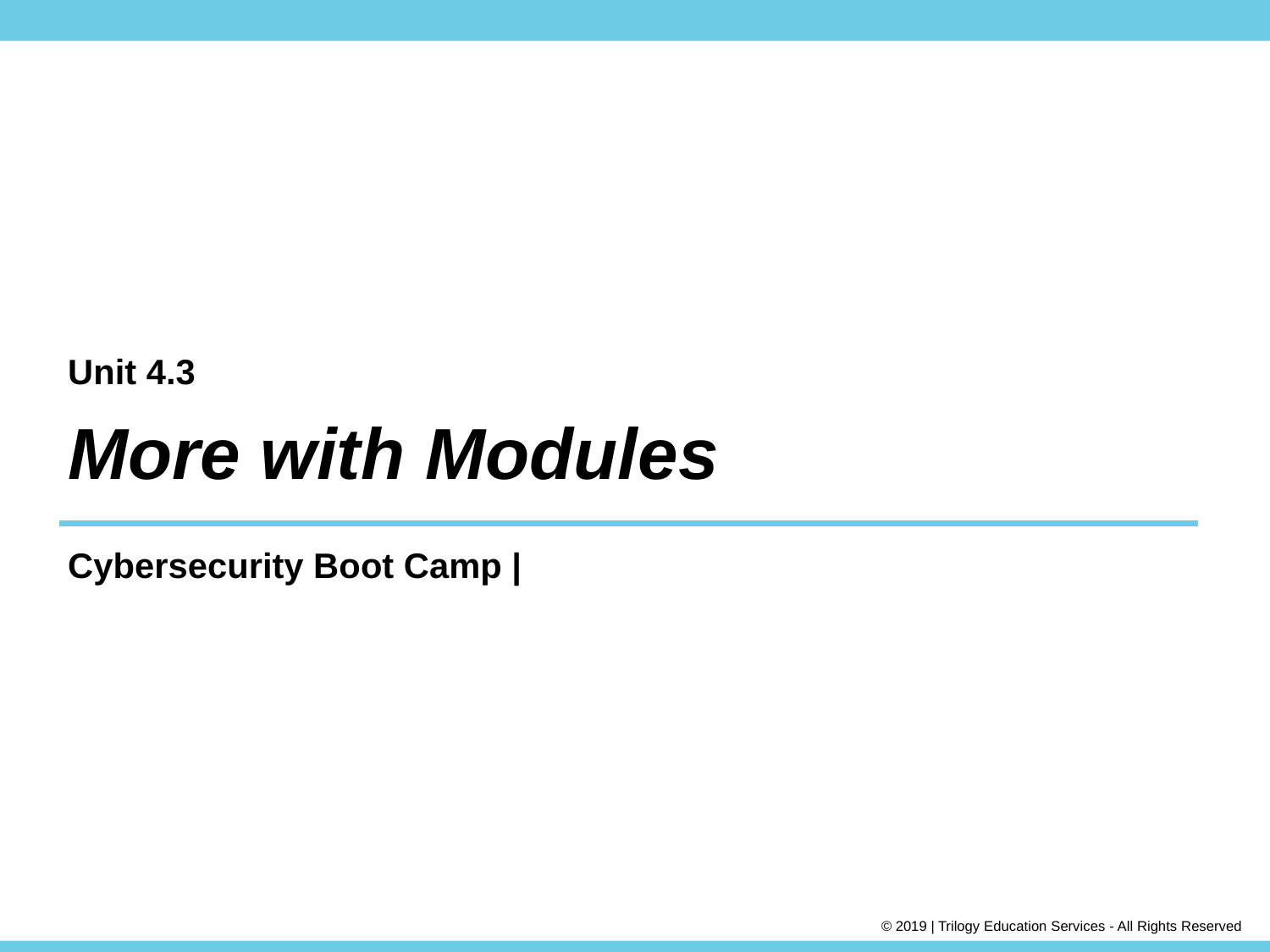

Unit 4.3
# More with Modules
Cybersecurity Boot Camp |